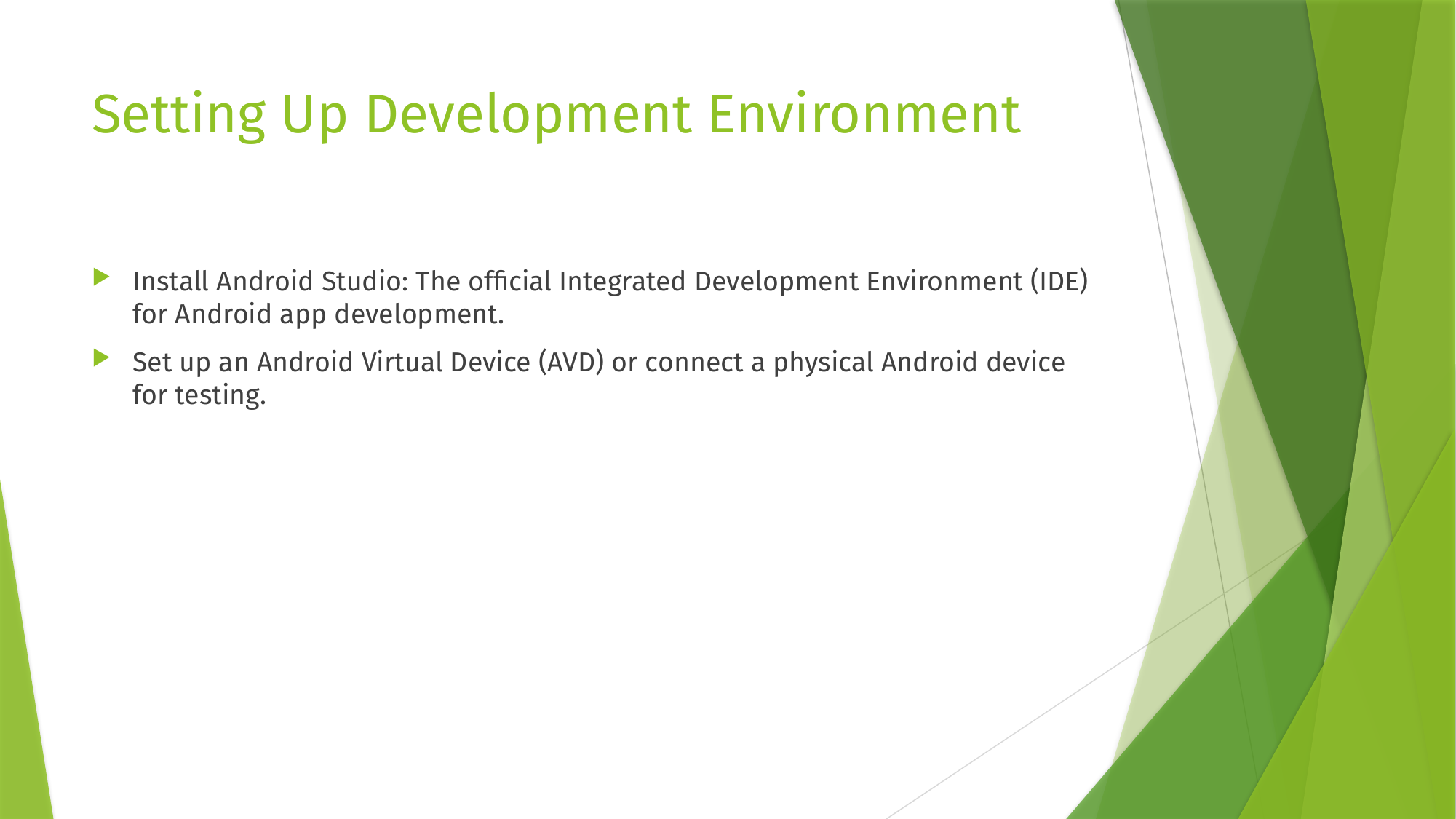

# Setting Up Development Environment
Install Android Studio: The official Integrated Development Environment (IDE) for Android app development.
Set up an Android Virtual Device (AVD) or connect a physical Android device for testing.